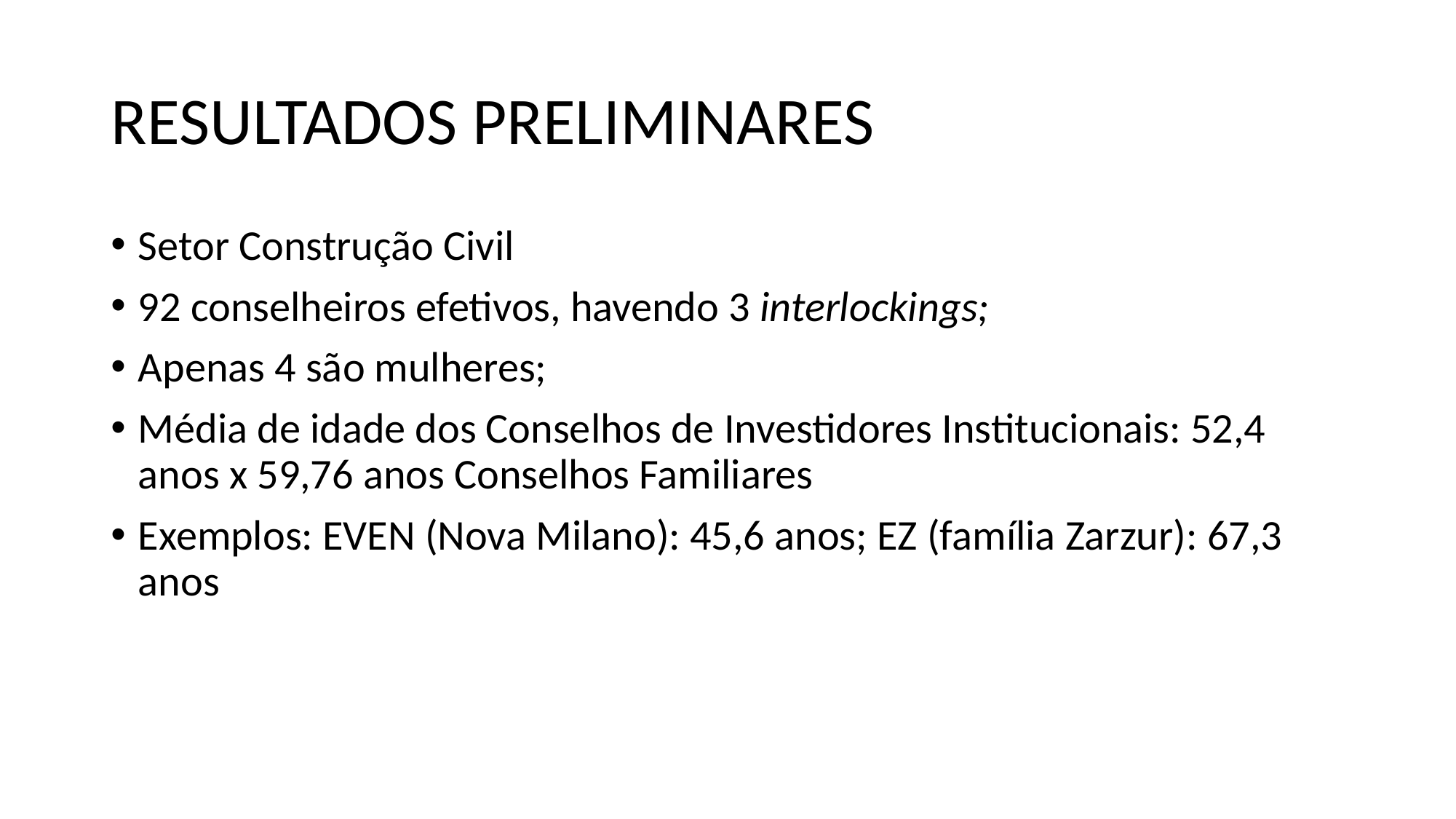

# RESULTADOS PRELIMINARES
Setor Construção Civil
92 conselheiros efetivos, havendo 3 interlockings;
Apenas 4 são mulheres;
Média de idade dos Conselhos de Investidores Institucionais: 52,4 anos x 59,76 anos Conselhos Familiares
Exemplos: EVEN (Nova Milano): 45,6 anos; EZ (família Zarzur): 67,3 anos